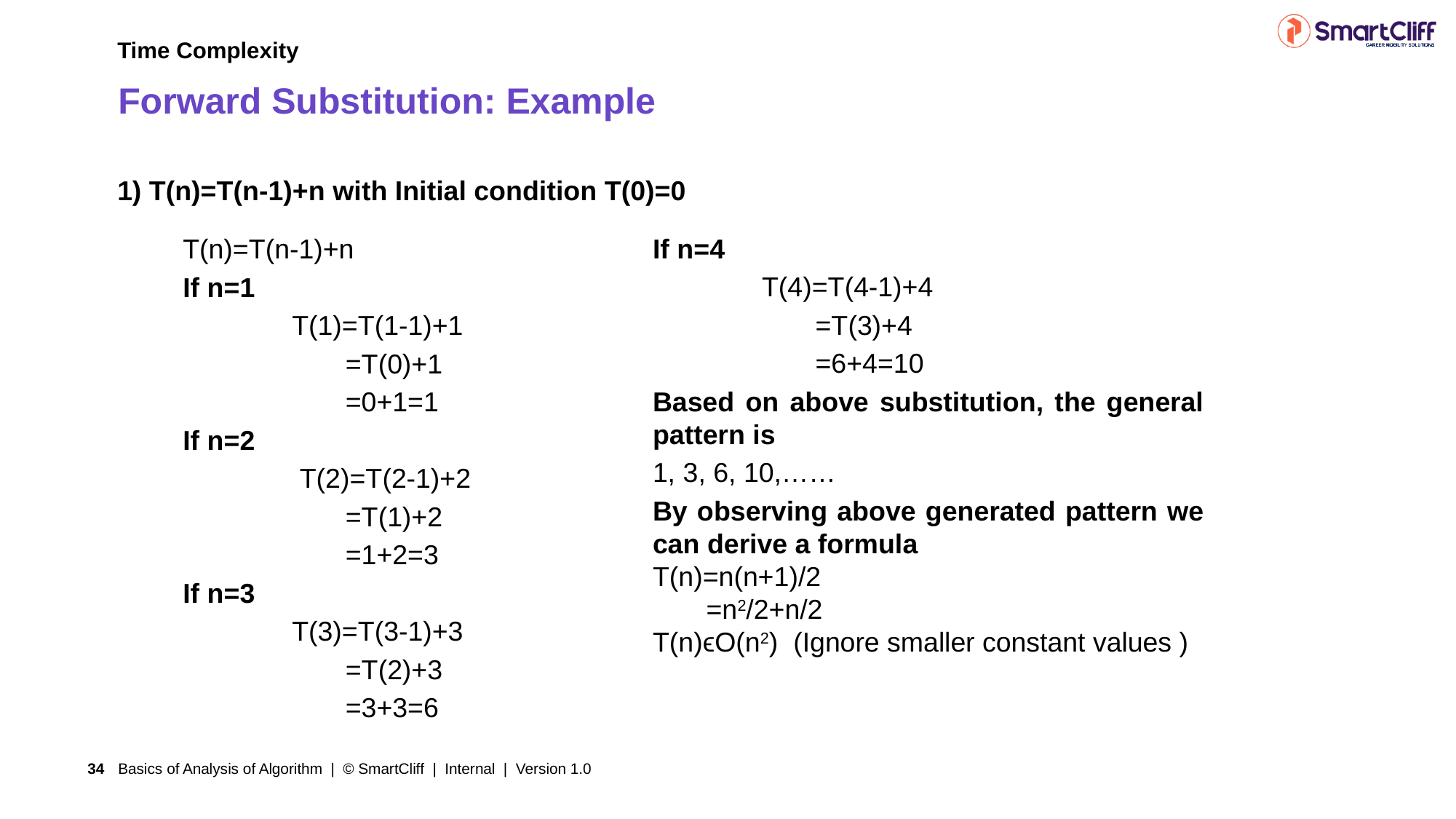

Time Complexity
# Forward Substitution: Example
1) T(n)=T(n-1)+n with Initial condition T(0)=0

If n=4
	T(4)=T(4-1)+4
	       =T(3)+4
	       =6+4=10
Based on above substitution, the general pattern is
1, 3, 6, 10,……
By observing above generated pattern we can derive a formula
T(n)=n(n+1)/2
       =n2/2+n/2
T(n)ϵO(n2)  (Ignore smaller constant values )

T(n)=T(n-1)+n
If n=1
	T(1)=T(1-1)+1
	       =T(0)+1
	       =0+1=1
If n=2
	 T(2)=T(2-1)+2
	       =T(1)+2
	       =1+2=3
If n=3
	T(3)=T(3-1)+3
	       =T(2)+3
	       =3+3=6

Basics of Analysis of Algorithm  |  © SmartCliff  |  Internal  |  Version 1.0
34